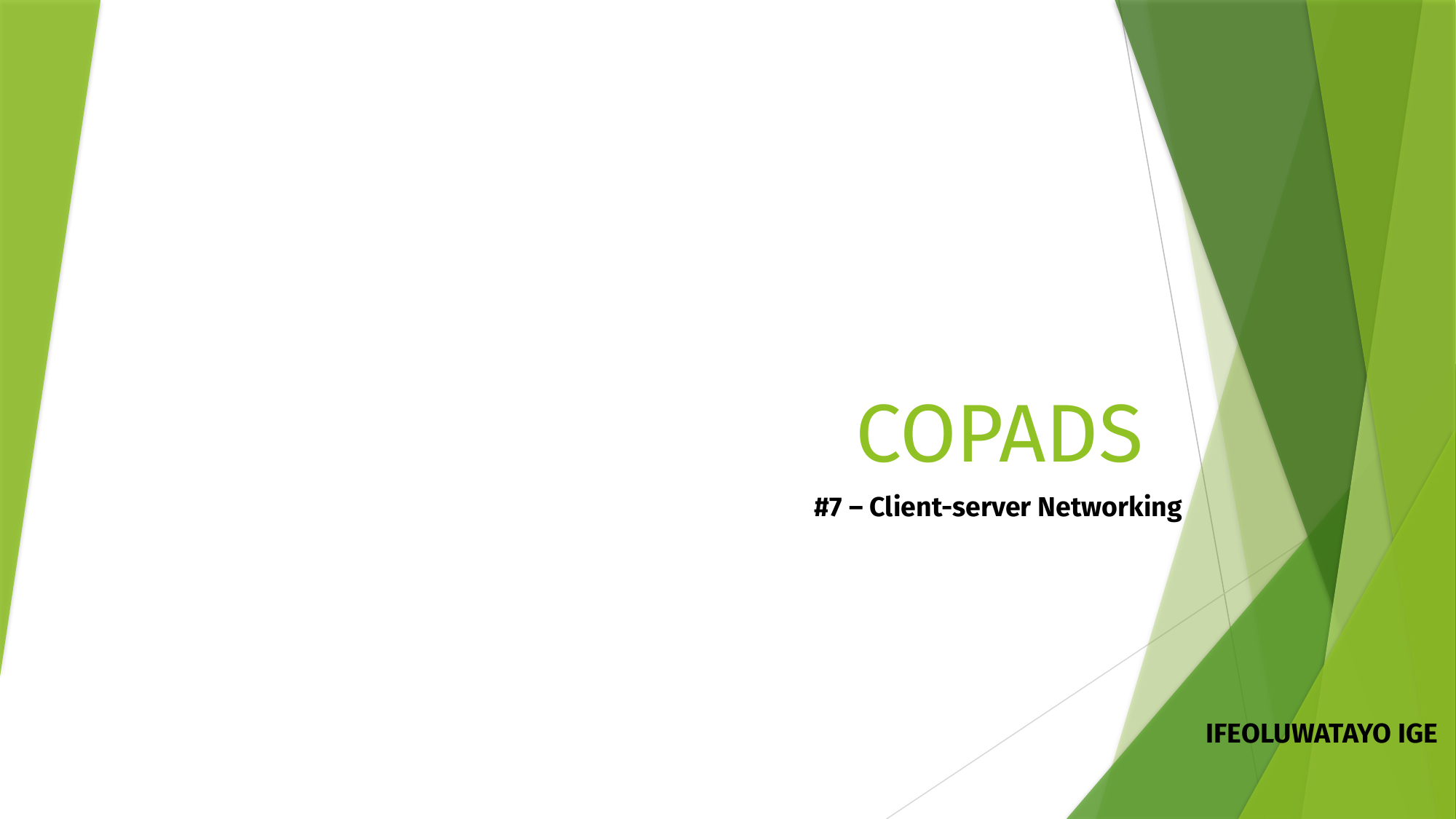

# COPADS
#7 – Client-server Networking
IFEOLUWATAYO IGE